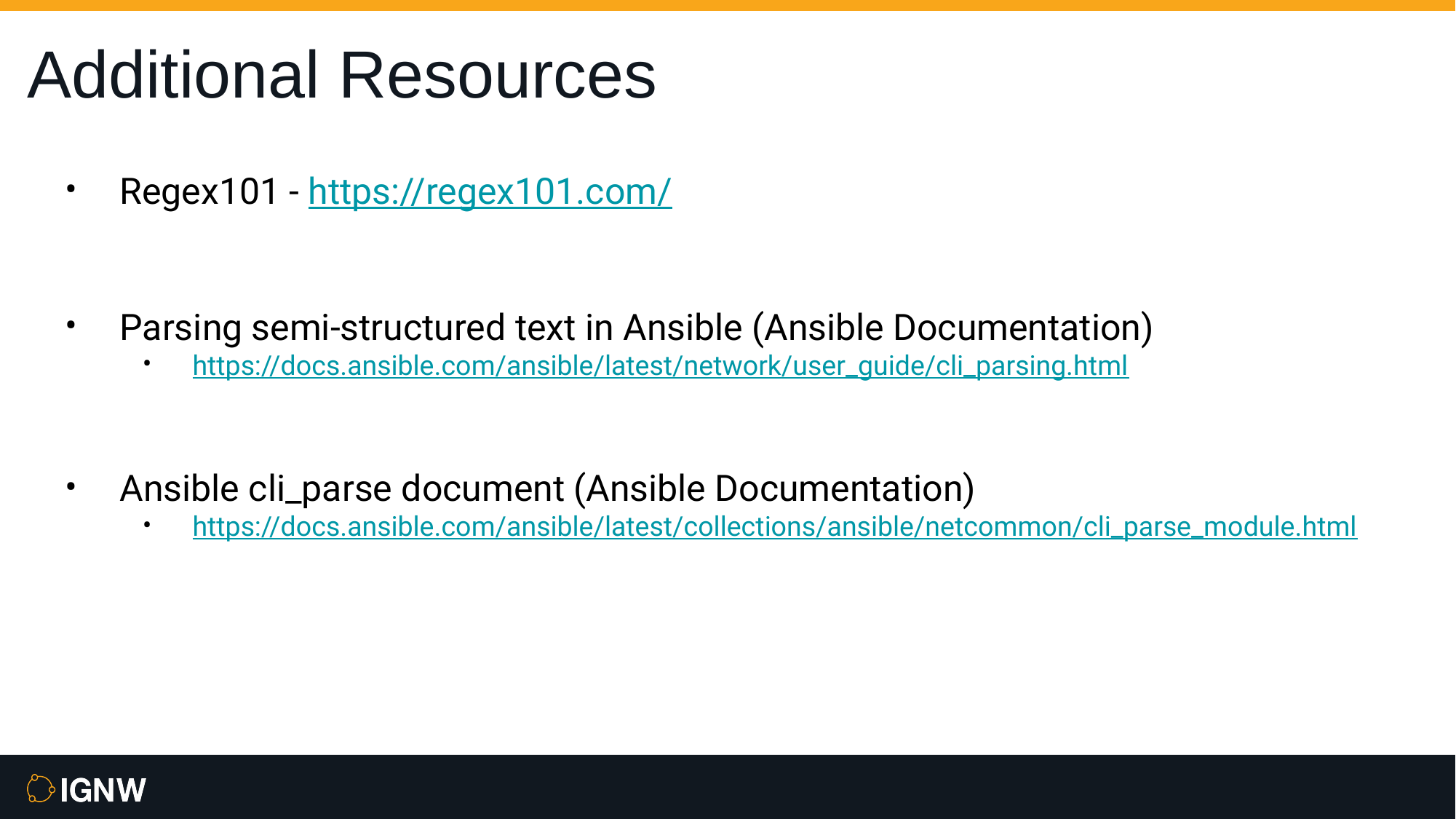

# Additional Resources
Regex101 - https://regex101.com/

Parsing semi-structured text in Ansible (Ansible Documentation)
https://docs.ansible.com/ansible/latest/network/user_guide/cli_parsing.html

Ansible cli_parse document (Ansible Documentation)
https://docs.ansible.com/ansible/latest/collections/ansible/netcommon/cli_parse_module.html